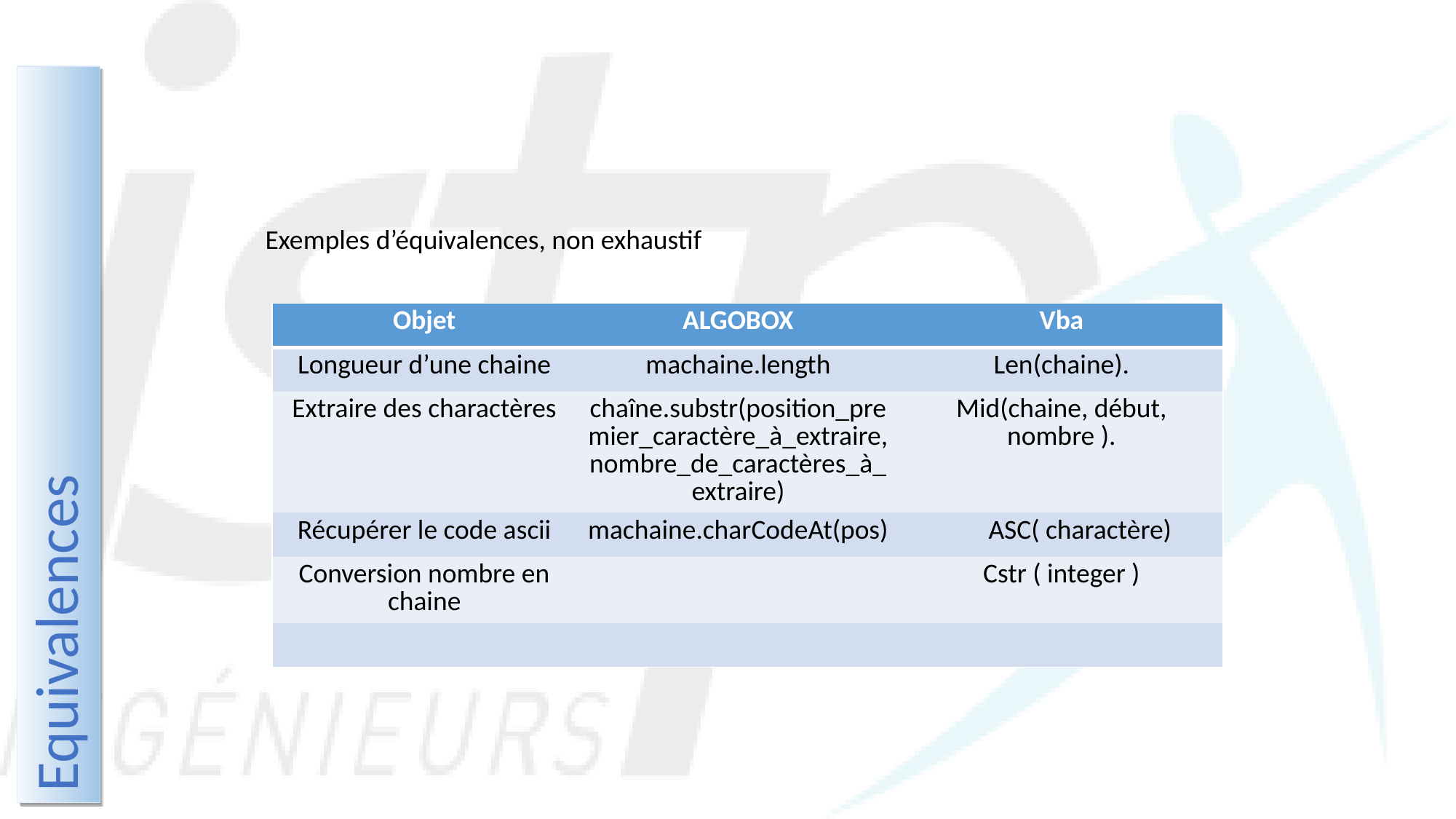

Exemples d’équivalences, non exhaustif
| Objet | ALGOBOX | Vba |
| --- | --- | --- |
| Longueur d’une chaine | machaine.length | Len(chaine). |
| Extraire des charactères | chaîne.substr(position\_premier\_caractère\_à\_extraire,nombre\_de\_caractères\_à\_extraire) | Mid(chaine, début, nombre ). |
| Récupérer le code ascii | machaine.charCodeAt(pos) | ASC( charactère) |
| Conversion nombre en chaine |  | Cstr ( integer ) |
|  |  |  |
# Equivalences